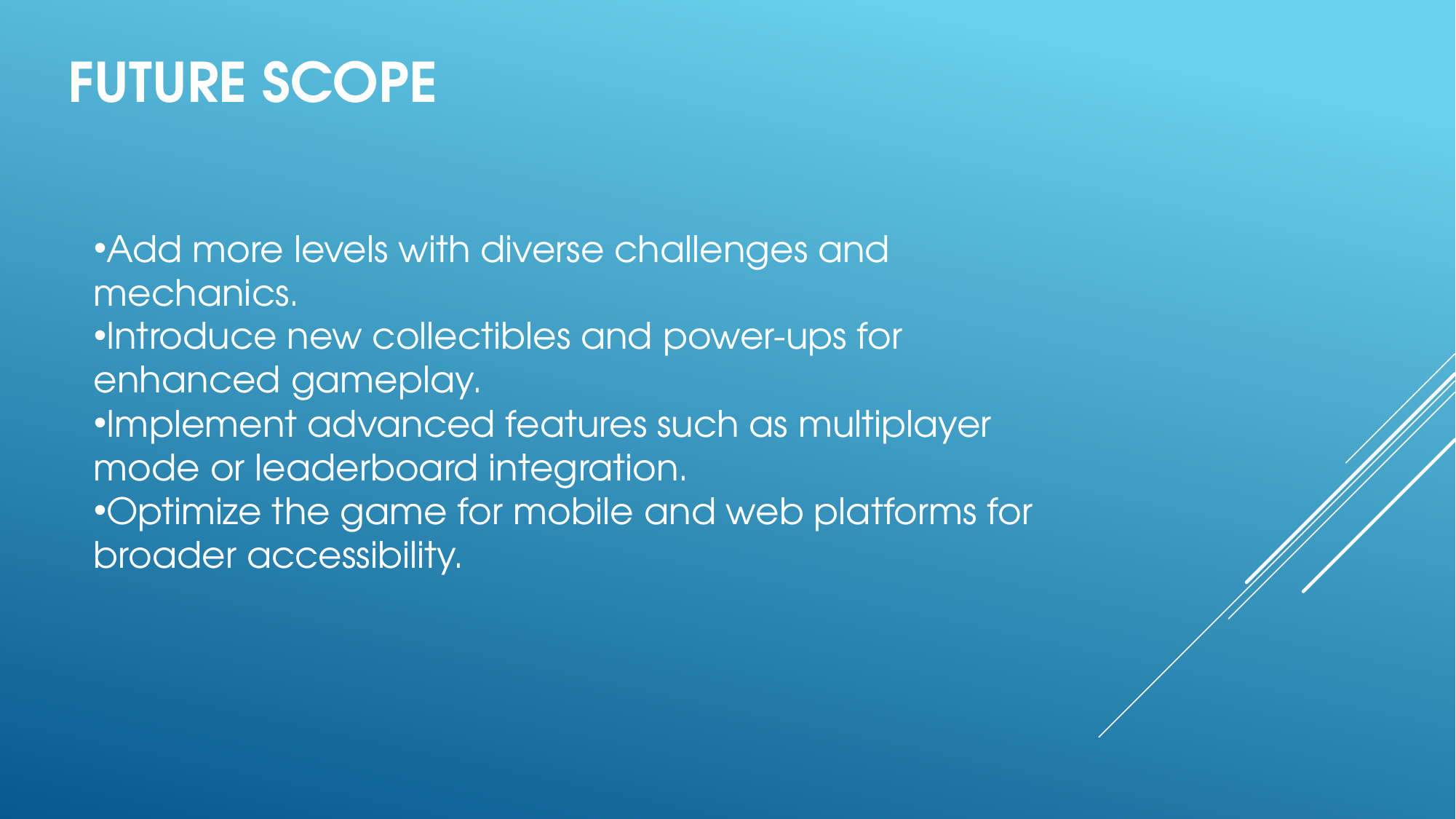

# Future Scope
Add more levels with diverse challenges and mechanics.
Introduce new collectibles and power-ups for enhanced gameplay.
Implement advanced features such as multiplayer mode or leaderboard integration.
Optimize the game for mobile and web platforms for broader accessibility.